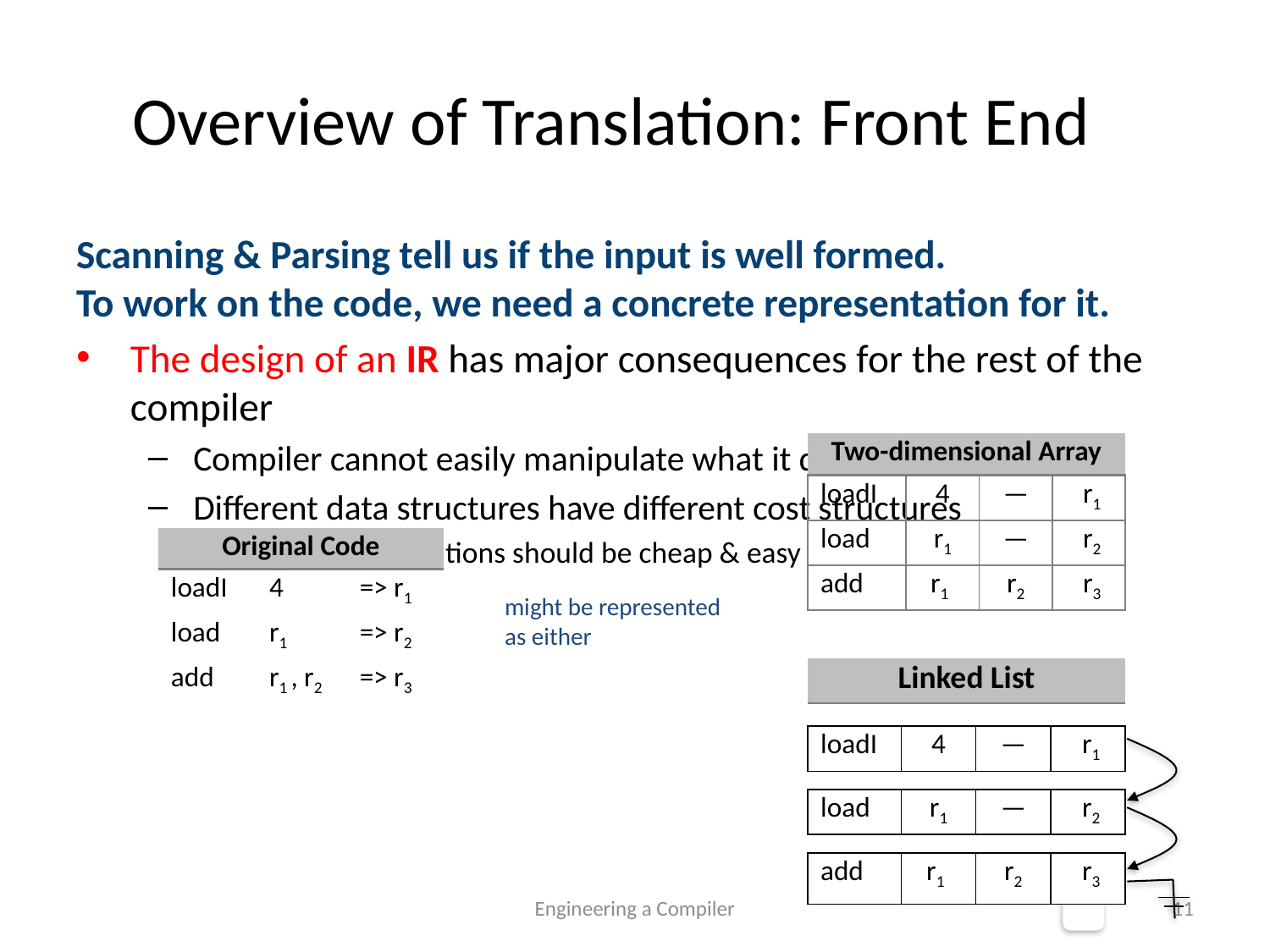

Overview of Translation: Front End
Scanning & Parsing tell us if the input is well formed.
To work on the code, we need a concrete representation for it.
The design of an IR has major consequences for the rest of the compiler
Compiler cannot easily manipulate what it does not represent
Different data structures have different cost structures
Common operations should be cheap & easy

| Two-dimensional Array |  |  |  |
| --- | --- | --- | --- |
| loadI | 4 | — | r1 |
| load | r1 | — | r2 |
| add | r1 | r2 | r3 |
| Original Code |  |  |
| --- | --- | --- |
| loadI | 4 | => r1 |
| load | r1 | => r2 |
| add | r1 , r2 | => r3 |
might be represented as either
| Linked List |
| --- |
| loadI | 4 | — | r1 |
| --- | --- | --- | --- |

| load | r1 | — | r2 |
| --- | --- | --- | --- |

| add | r1 | r2 | r3 |
| --- | --- | --- | --- |

Engineering a Compiler
11